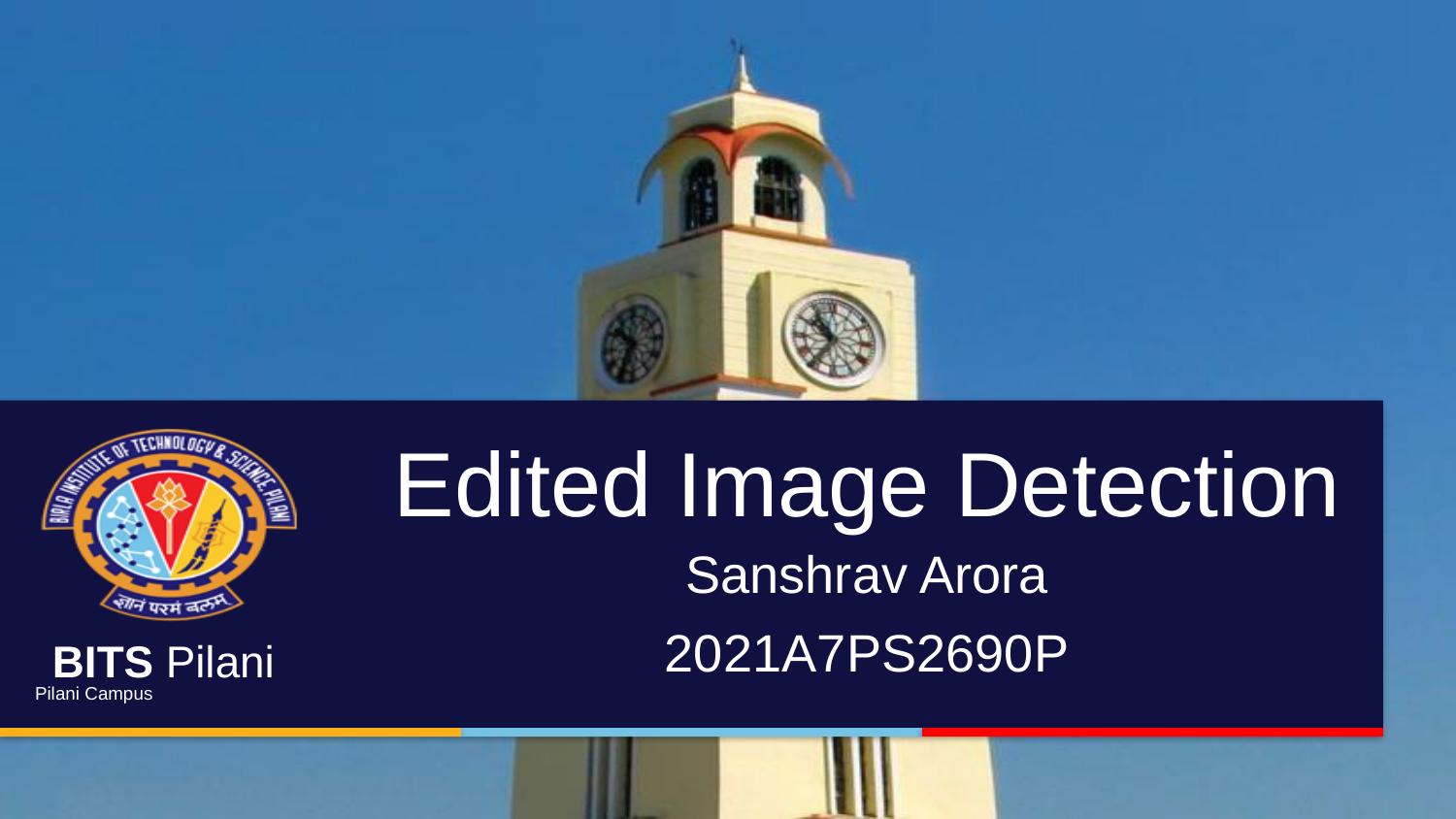

# Edited Image Detection
Sanshrav Arora
2021A7PS2690P